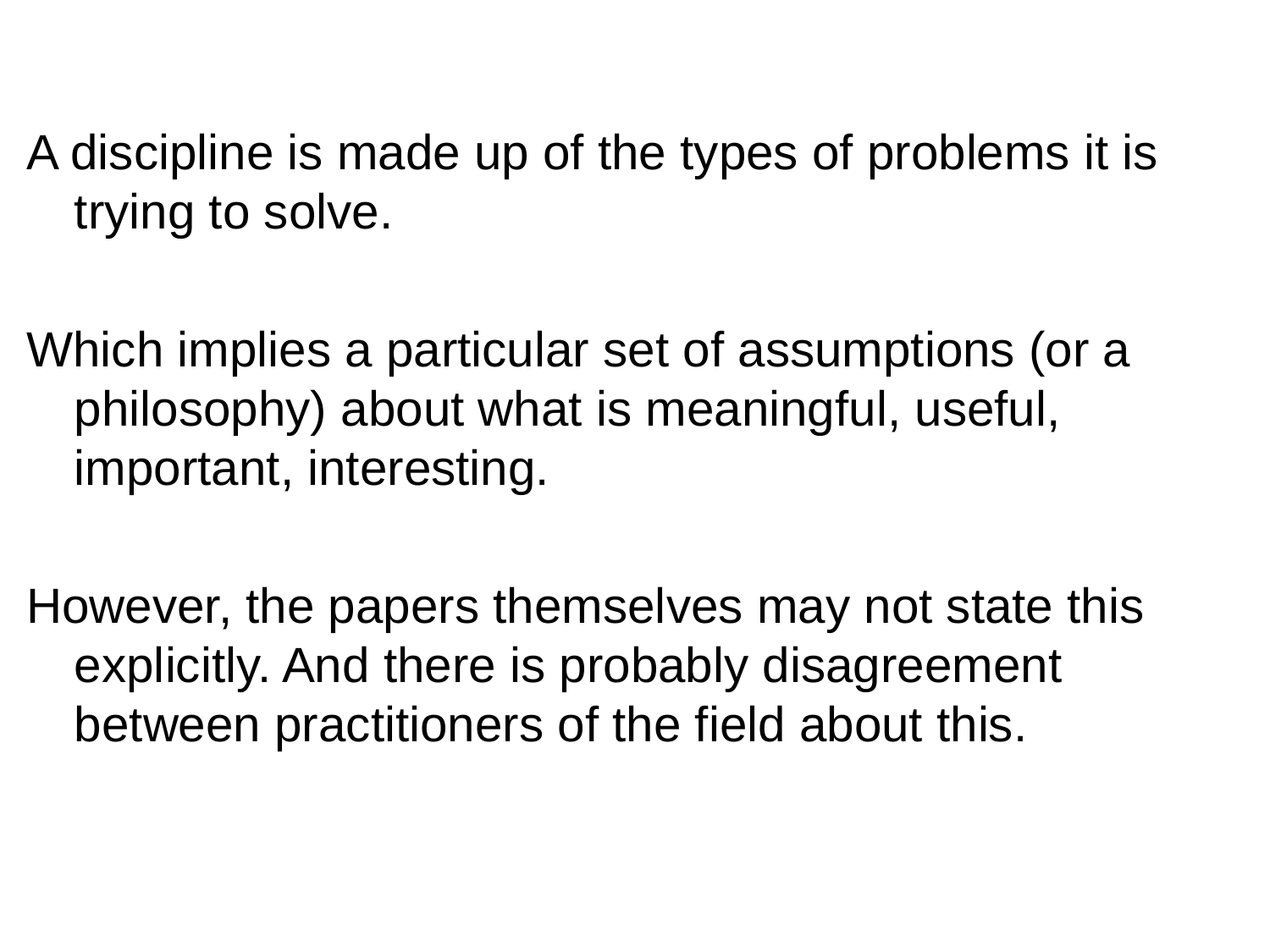

#
A discipline is made up of the types of problems it is trying to solve.

Which implies a particular set of assumptions (or a philosophy) about what is meaningful, useful, important, interesting.

However, the papers themselves may not state this explicitly. And there is probably disagreement between practitioners of the field about this.